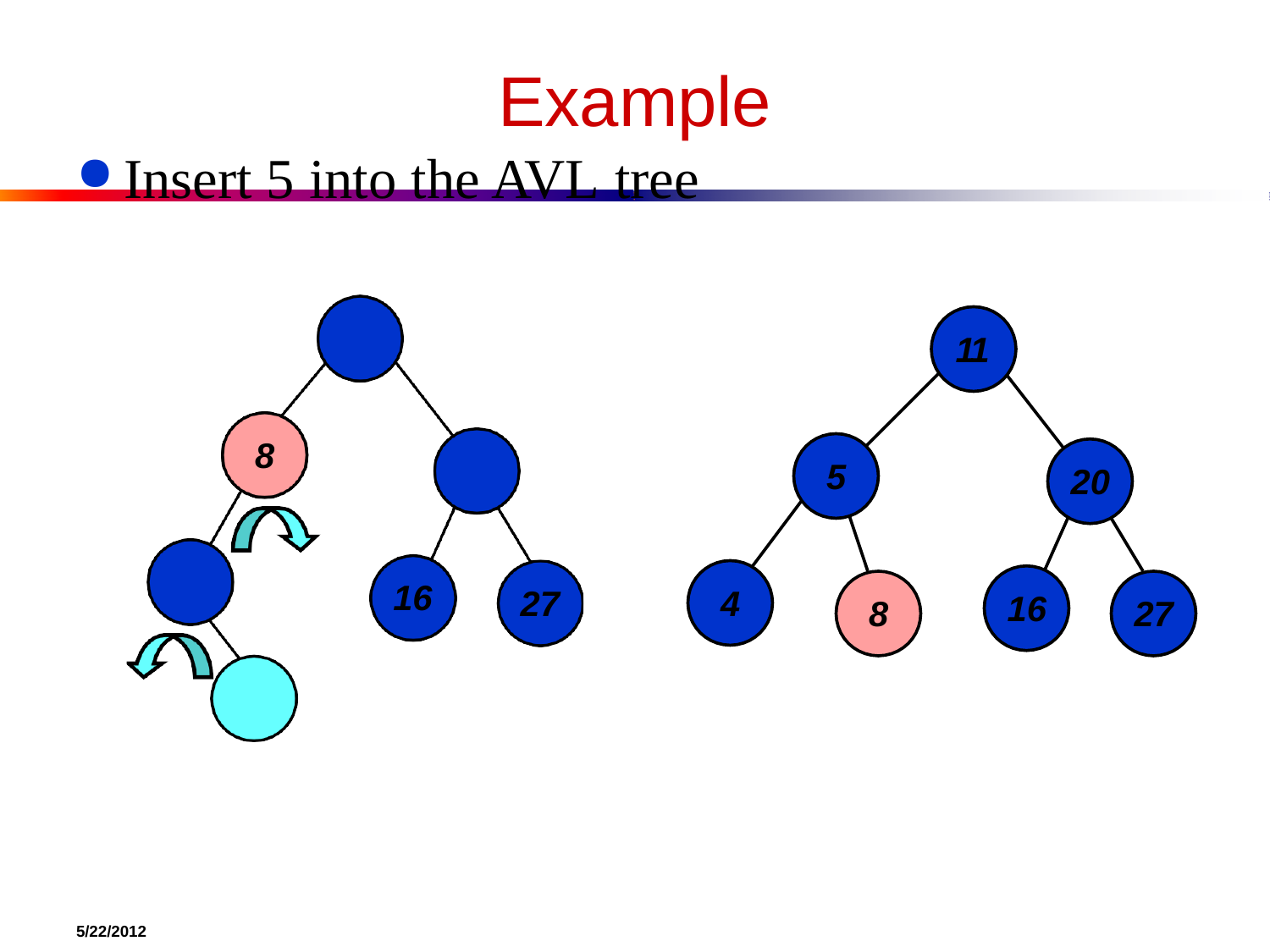

# Example
Insert 5 into the AVL tree

11
11

8

20
5
20

4

16
27
4
16
8
27
5
5/22/2012